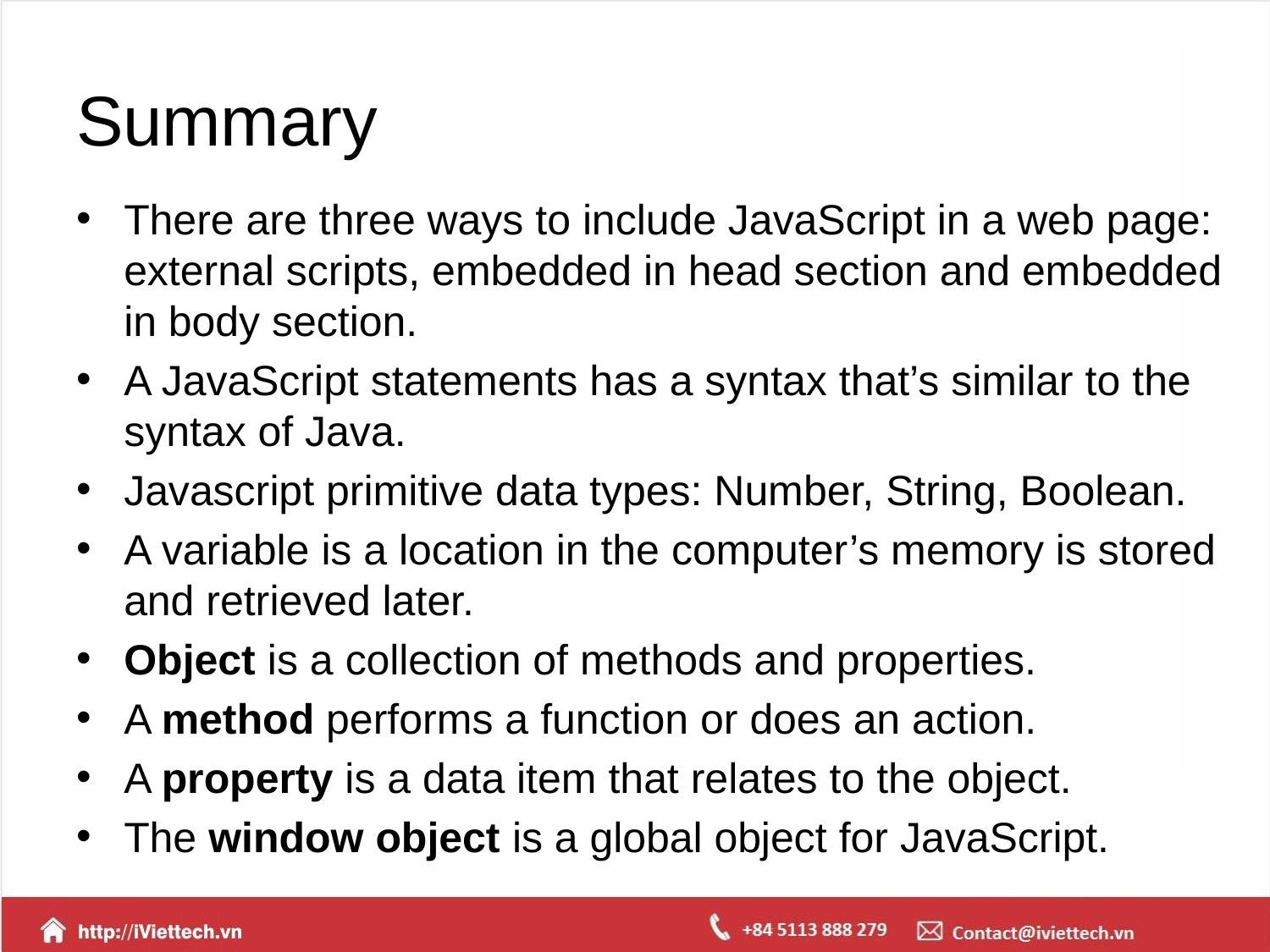

# Summary
There are three ways to include JavaScript in a web page: external scripts, embedded in head section and embedded in body section.
A JavaScript statements has a syntax that’s similar to the syntax of Java.
Javascript primitive data types: Number, String, Boolean.
A variable is a location in the computer’s memory is stored and retrieved later.
Object is a collection of methods and properties.
A method performs a function or does an action.
A property is a data item that relates to the object.
The window object is a global object for JavaScript.